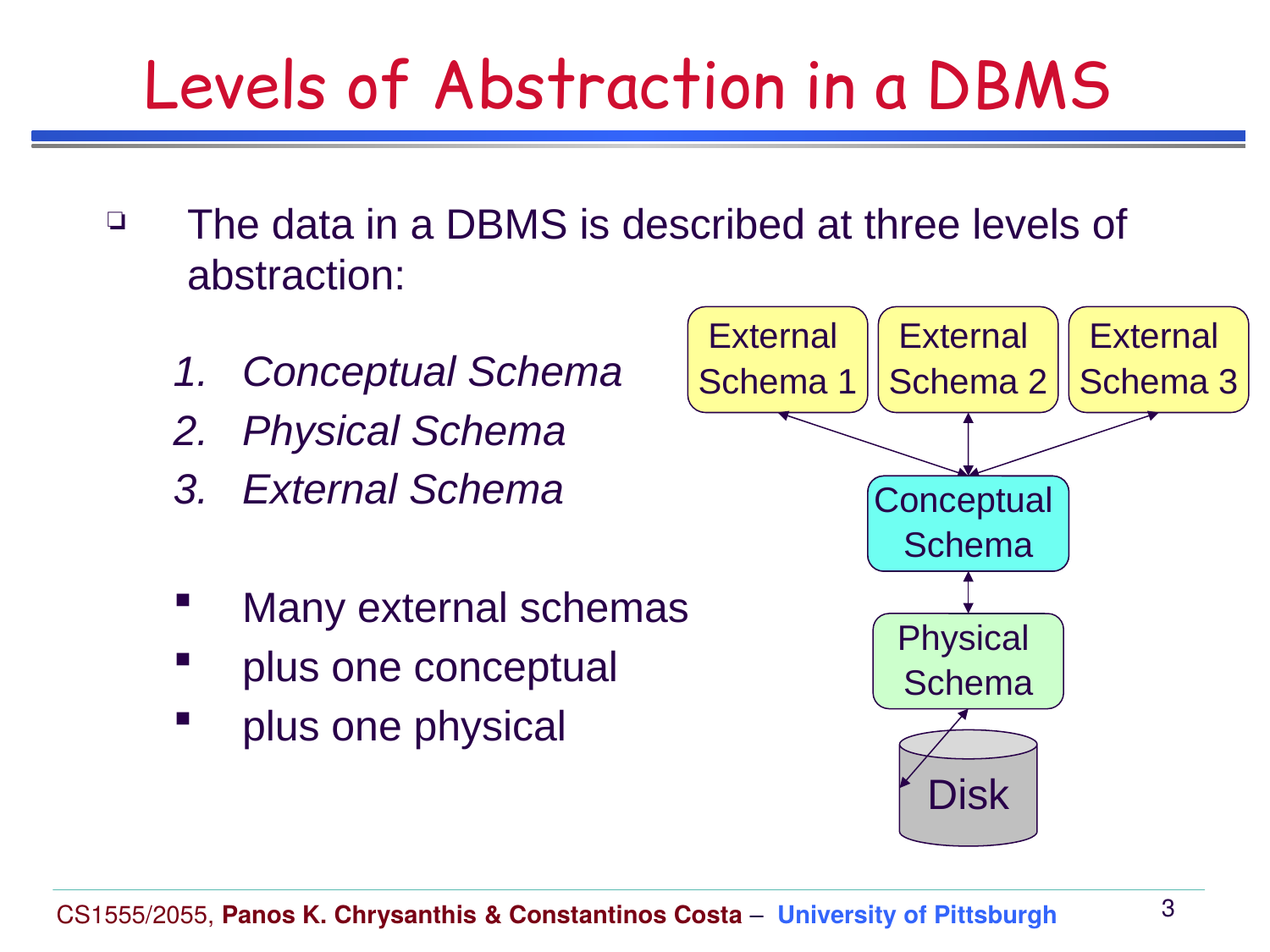

# Levels of Abstraction in a DBMS
The data in a DBMS is described at three levels of abstraction:

Conceptual Schema
Physical Schema
External Schema

Many external schemas
plus one conceptual
plus one physical

External
Schema 1
External
Schema 2
External
Schema 3
Conceptual
Schema
Conceptual
Schema
Physical
Schema
Disk